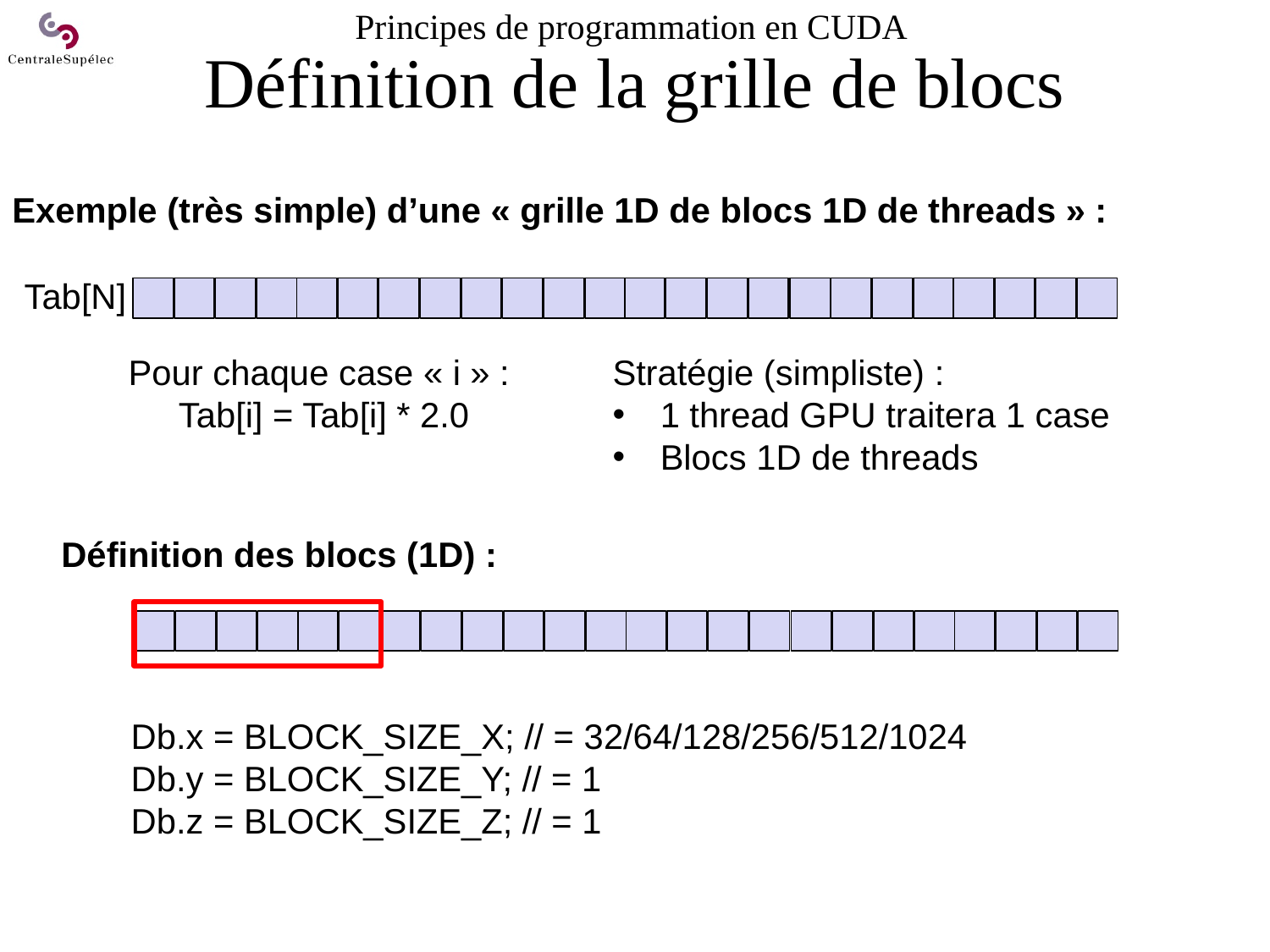

# Principes de programmation en CUDA Définition de la grille de blocs
Exemple (très simple) d’une « grille 1D de blocs 1D de threads » :
Tab[N]

Pour chaque case « i » :
Tab[i] = Tab[i] * 2.0
Stratégie (simpliste) :
1 thread GPU traitera 1 case
Blocs 1D de threads
Définition des blocs (1D) :

Db.x = BLOCK_SIZE_X; // = 32/64/128/256/512/1024
Db.y = BLOCK_SIZE_Y; // = 1
Db.z = BLOCK_SIZE_Z; // = 1